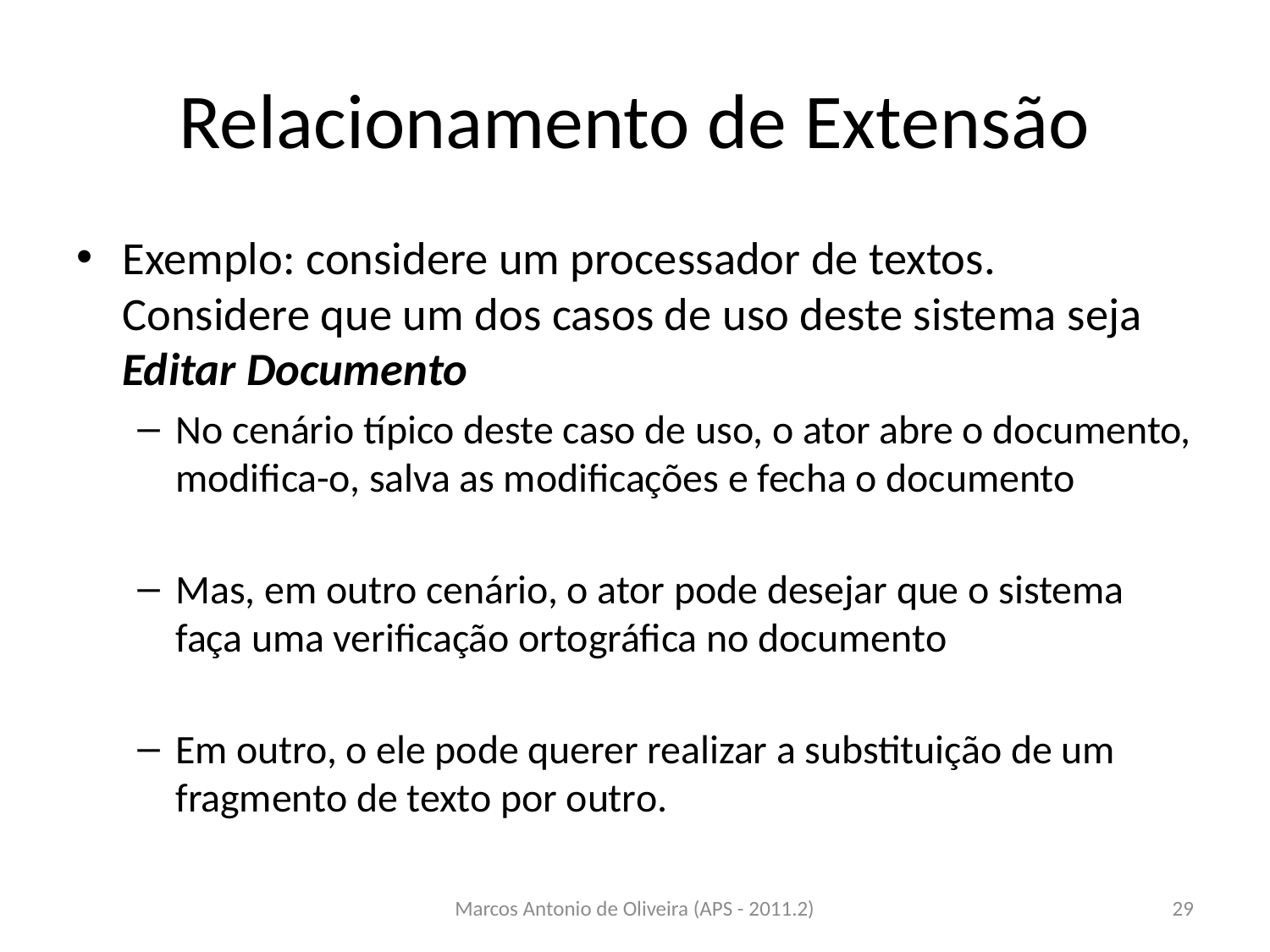

# Relacionamento de Extensão
Exemplo: considere um processador de textos. Considere que um dos casos de uso deste sistema seja Editar Documento
No cenário típico deste caso de uso, o ator abre o documento, modifica-o, salva as modificações e fecha o documento

Mas, em outro cenário, o ator pode desejar que o sistema faça uma verificação ortográfica no documento

Em outro, o ele pode querer realizar a substituição de um fragmento de texto por outro.
Marcos Antonio de Oliveira (APS - 2011.2)
29